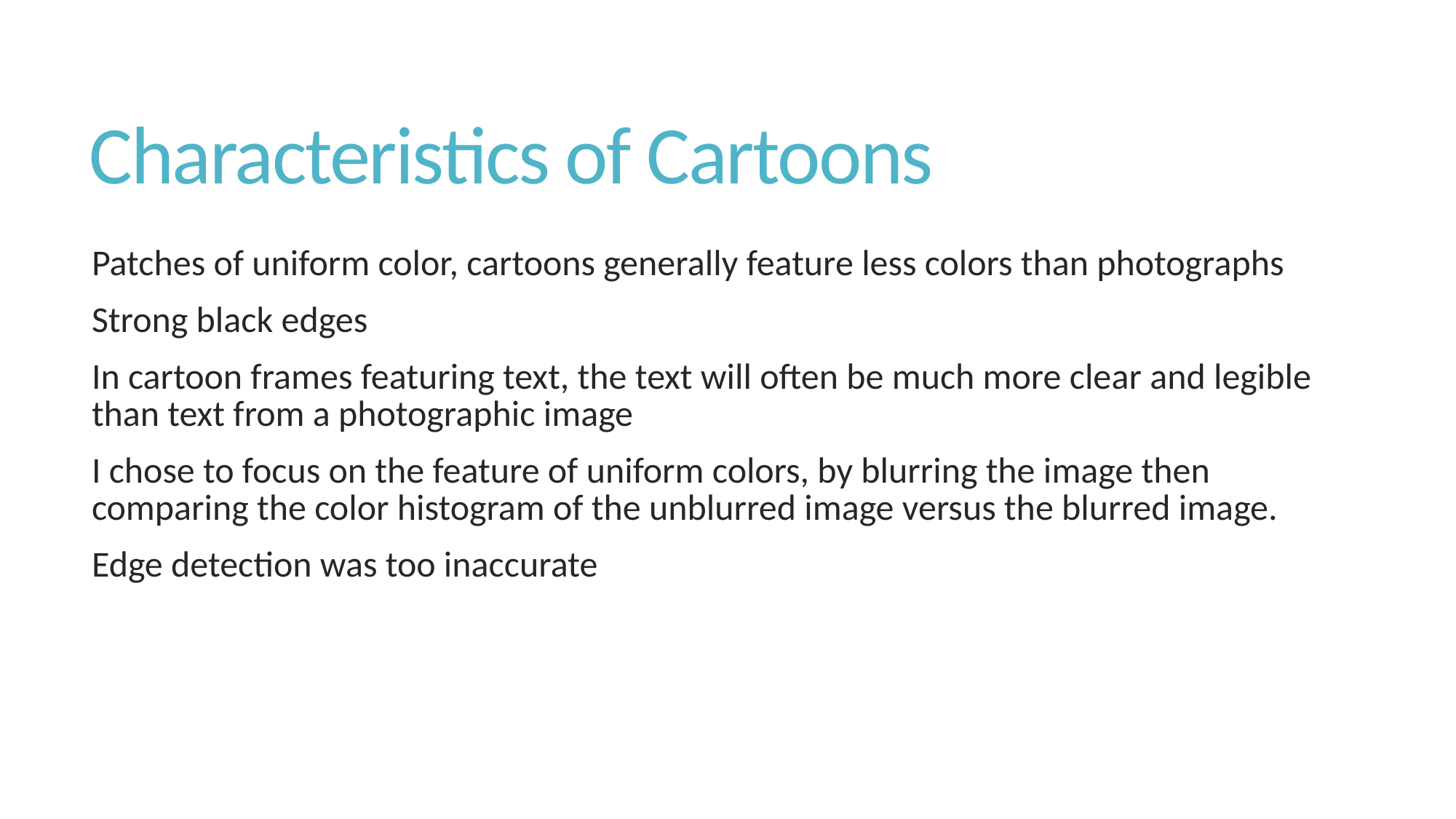

# Characteristics of Cartoons
Patches of uniform color, cartoons generally feature less colors than photographs
Strong black edges
In cartoon frames featuring text, the text will often be much more clear and legible than text from a photographic image
I chose to focus on the feature of uniform colors, by blurring the image then comparing the color histogram of the unblurred image versus the blurred image.
Edge detection was too inaccurate